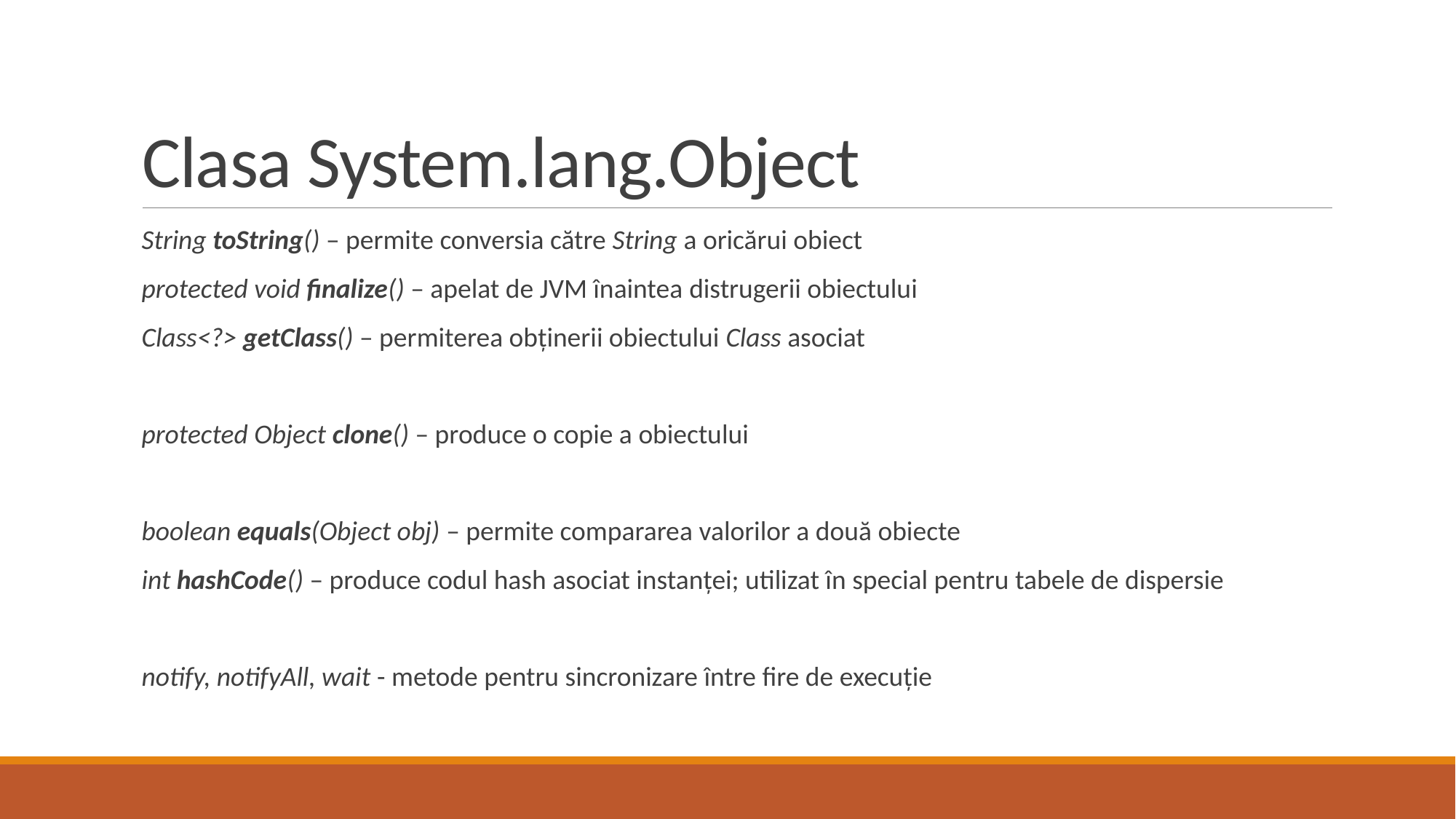

# Clasa System.lang.Object
String toString() – permite conversia către String a oricărui obiect
protected void finalize() – apelat de JVM înaintea distrugerii obiectului
Class<?> getClass() – permiterea obținerii obiectului Class asociat

protected Object clone() – produce o copie a obiectului

boolean equals(Object obj) – permite compararea valorilor a două obiecte
int hashCode() – produce codul hash asociat instanței; utilizat în special pentru tabele de dispersie

notify, notifyAll, wait - metode pentru sincronizare între fire de execuție